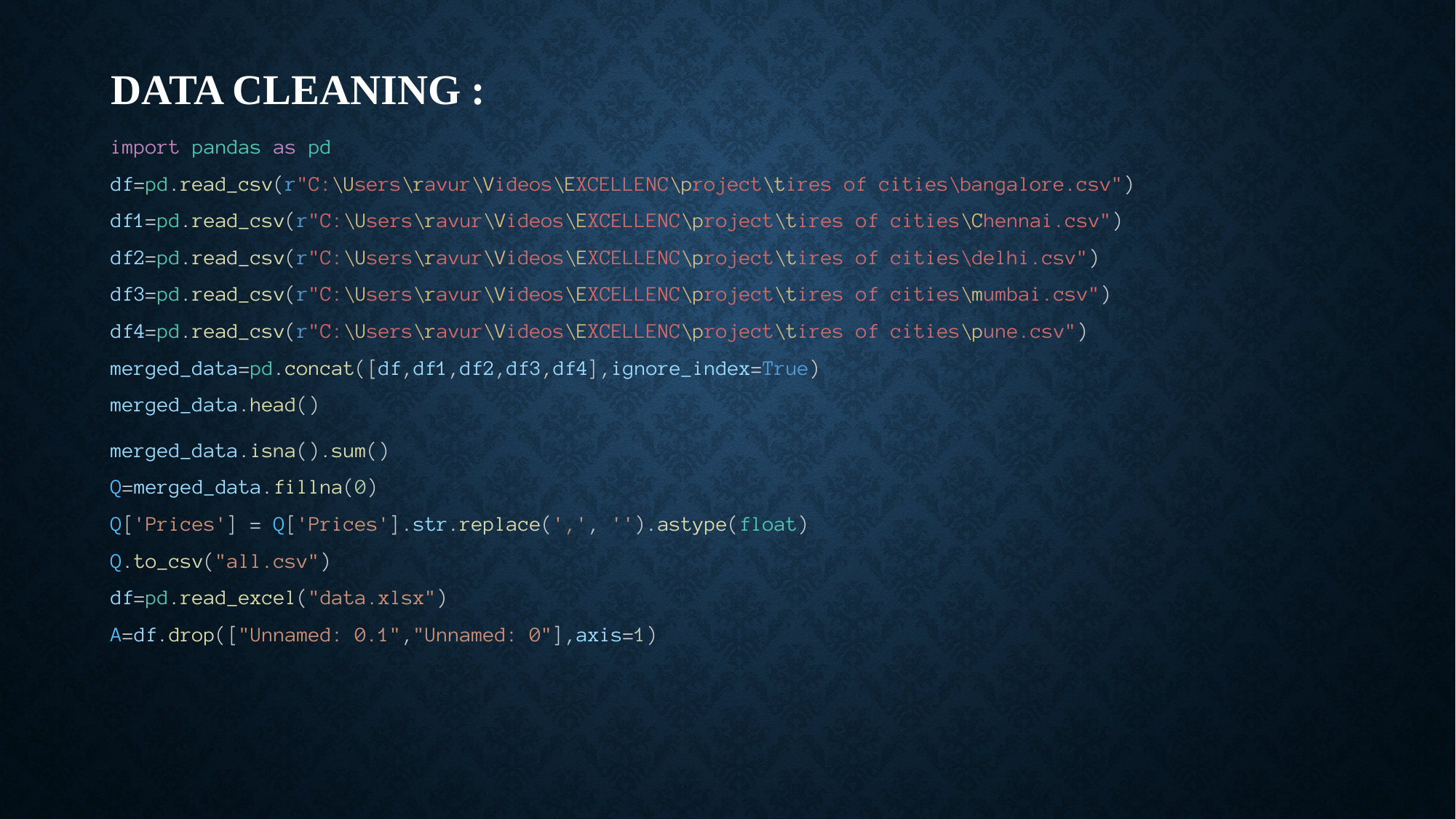

DATA CLEANING :
import pandas as pd
df=pd.read_csv(r"C:\Users\ravur\Videos\EXCELLENC\project\tires of cities\bangalore.csv")
df1=pd.read_csv(r"C:\Users\ravur\Videos\EXCELLENC\project\tires of cities\Chennai.csv")
df2=pd.read_csv(r"C:\Users\ravur\Videos\EXCELLENC\project\tires of cities\delhi.csv")
df3=pd.read_csv(r"C:\Users\ravur\Videos\EXCELLENC\project\tires of cities\mumbai.csv")
df4=pd.read_csv(r"C:\Users\ravur\Videos\EXCELLENC\project\tires of cities\pune.csv")
merged_data=pd.concat([df,df1,df2,df3,df4],ignore_index=True)
merged_data.head()
merged_data.isna().sum()
Q=merged_data.fillna(0)
Q['Prices'] = Q['Prices'].str.replace(',', '').astype(float)
Q.to_csv("all.csv")
df=pd.read_excel("data.xlsx")
A=df.drop(["Unnamed: 0.1","Unnamed: 0"],axis=1)